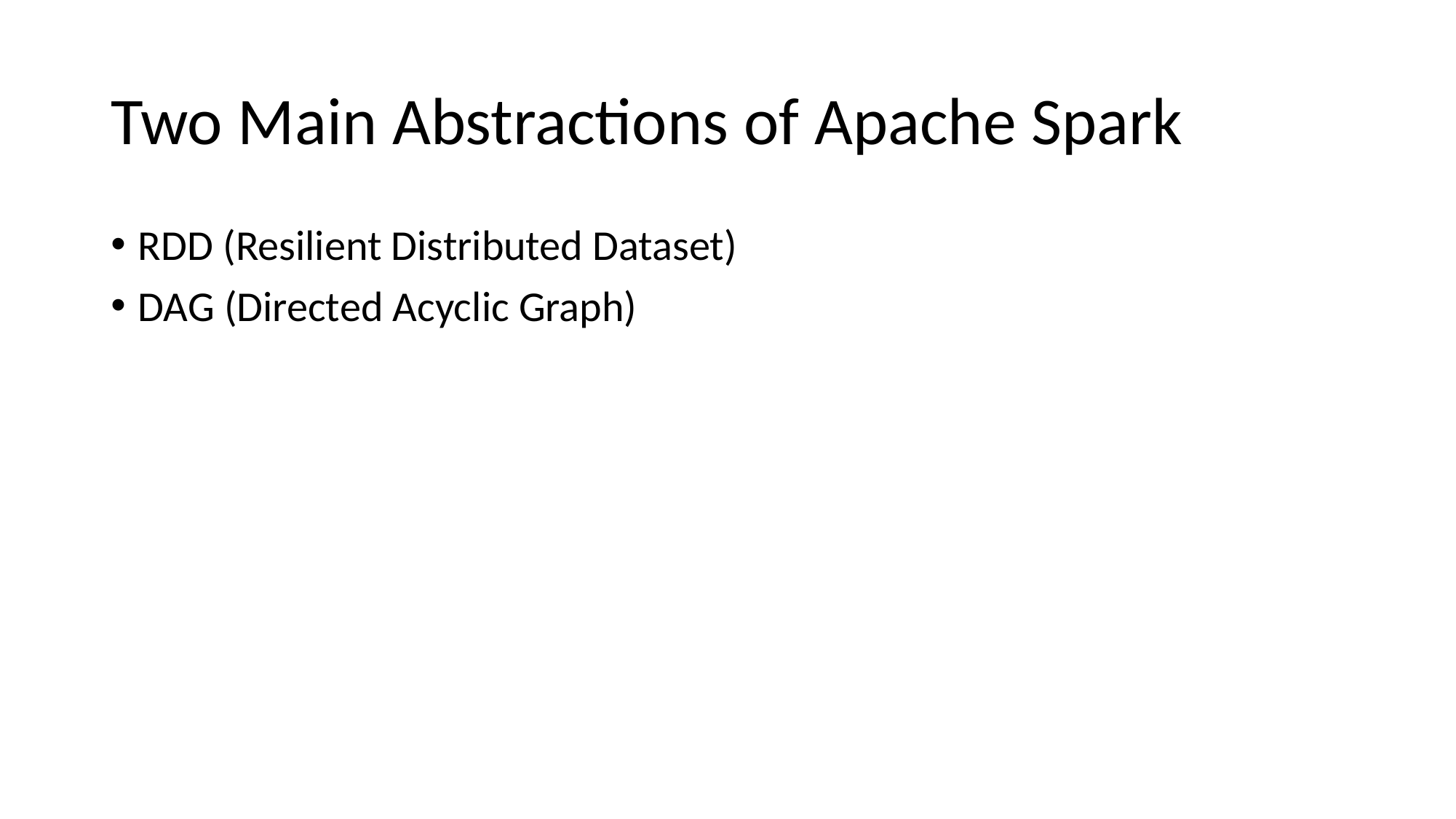

# Two Main Abstractions of Apache Spark
RDD (Resilient Distributed Dataset)
DAG (Directed Acyclic Graph)